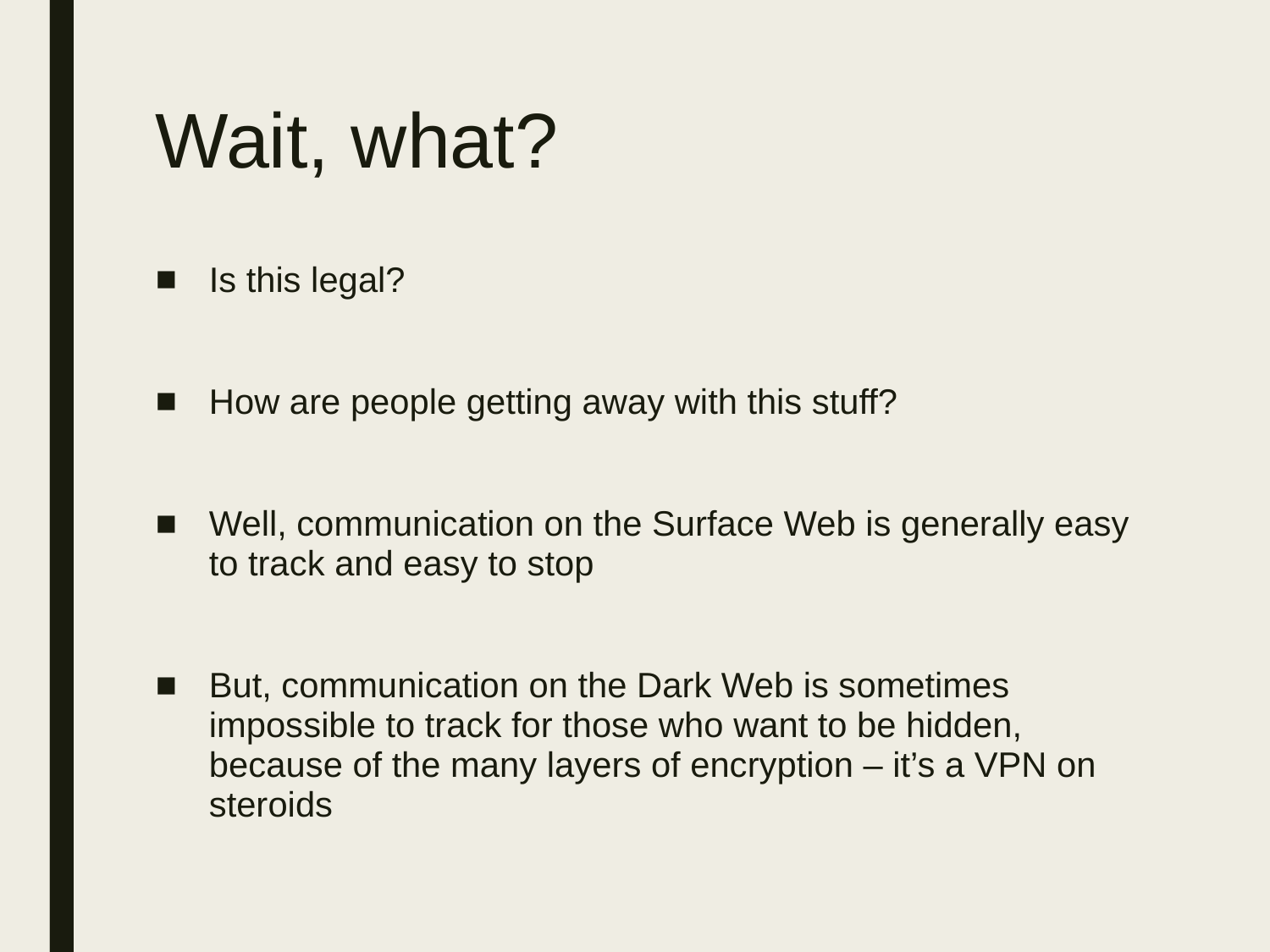

# Wait, what?
Is this legal?

How are people getting away with this stuff?

Well, communication on the Surface Web is generally easy to track and easy to stop

But, communication on the Dark Web is sometimes impossible to track for those who want to be hidden, because of the many layers of encryption – it’s a VPN on steroids